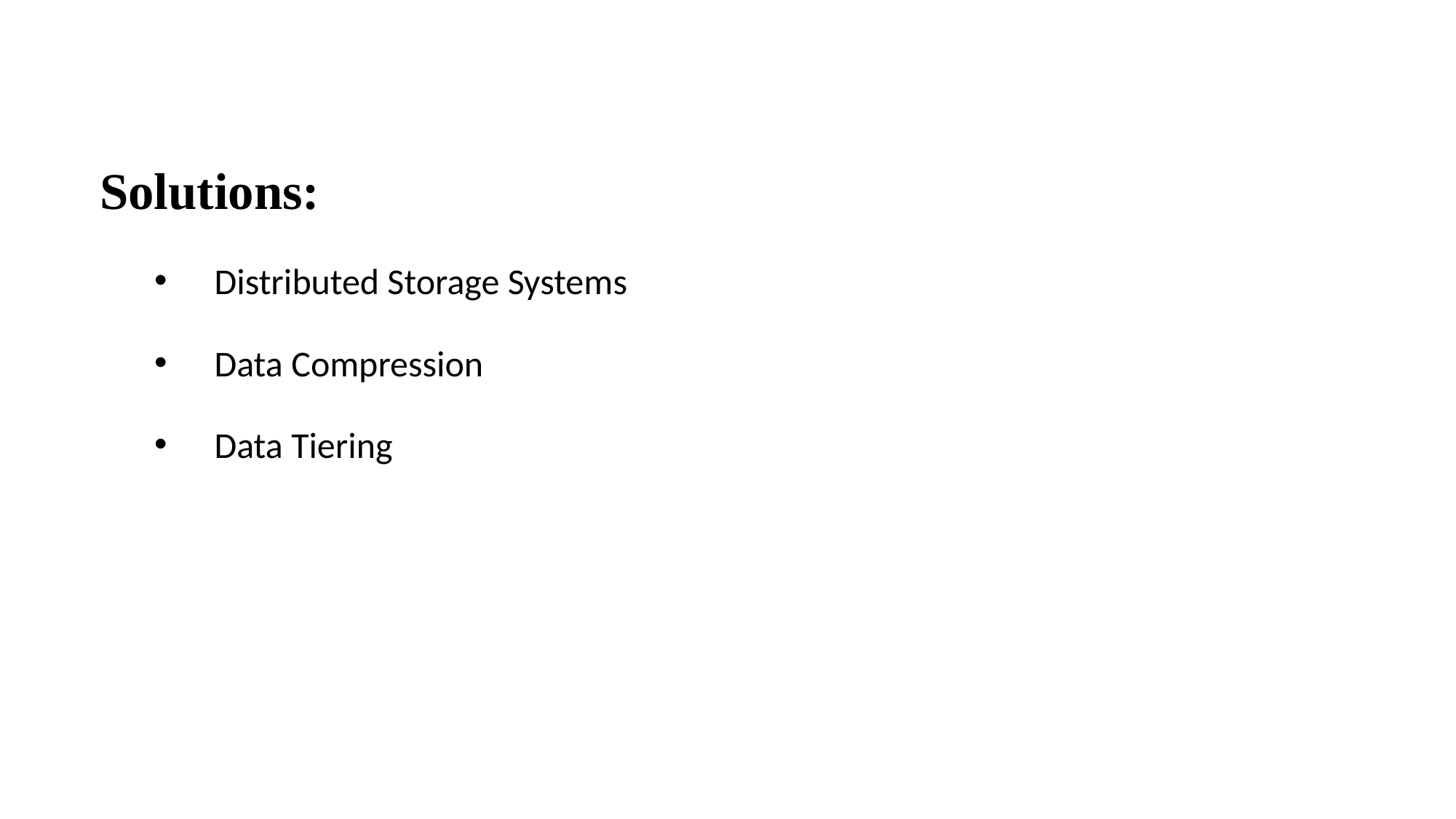

#
Solutions:
    Distributed Storage Systems
    Data Compression
    Data Tiering